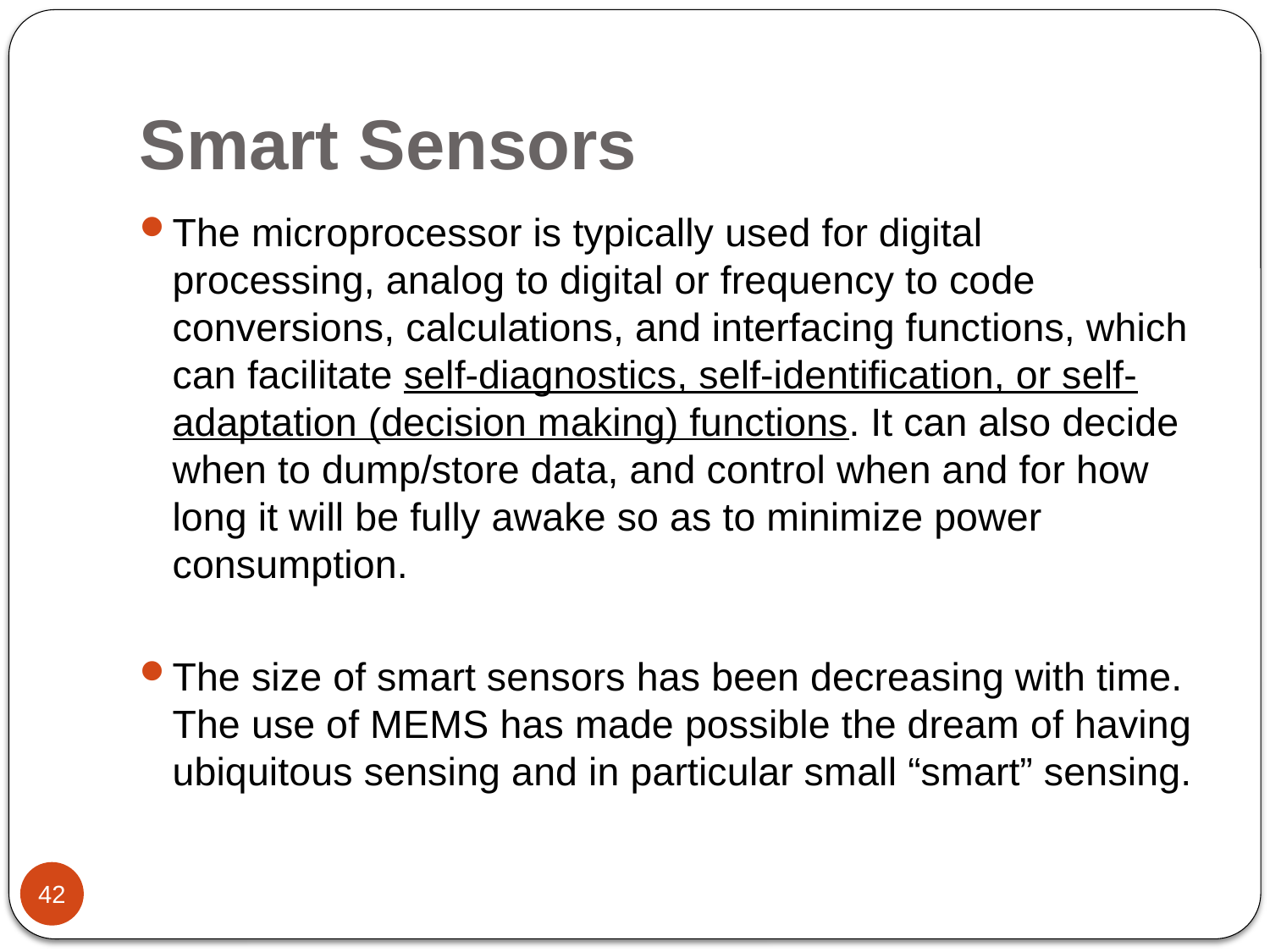

# Smart Sensors
The microprocessor is typically used for digital processing, analog to digital or frequency to code conversions, calculations, and interfacing functions, which can facilitate self-diagnostics, self-identification, or self-adaptation (decision making) functions. It can also decide when to dump/store data, and control when and for how long it will be fully awake so as to minimize power consumption.

The size of smart sensors has been decreasing with time. The use of MEMS has made possible the dream of having ubiquitous sensing and in particular small “smart” sensing.
42